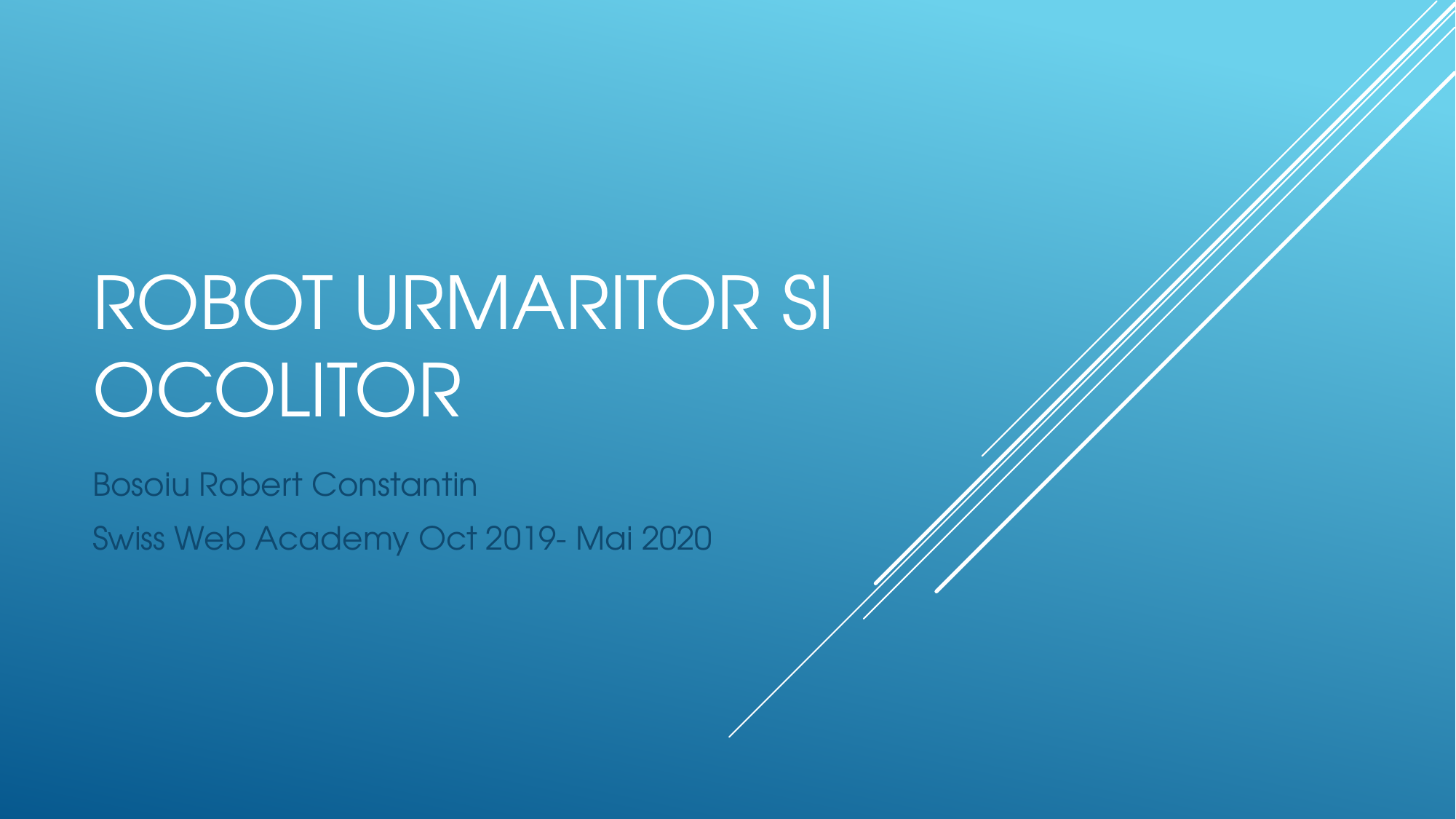

# ROBOT URMARITOR SI OCOLITOR
Bosoiu Robert Constantin
Swiss Web Academy Oct 2019- Mai 2020